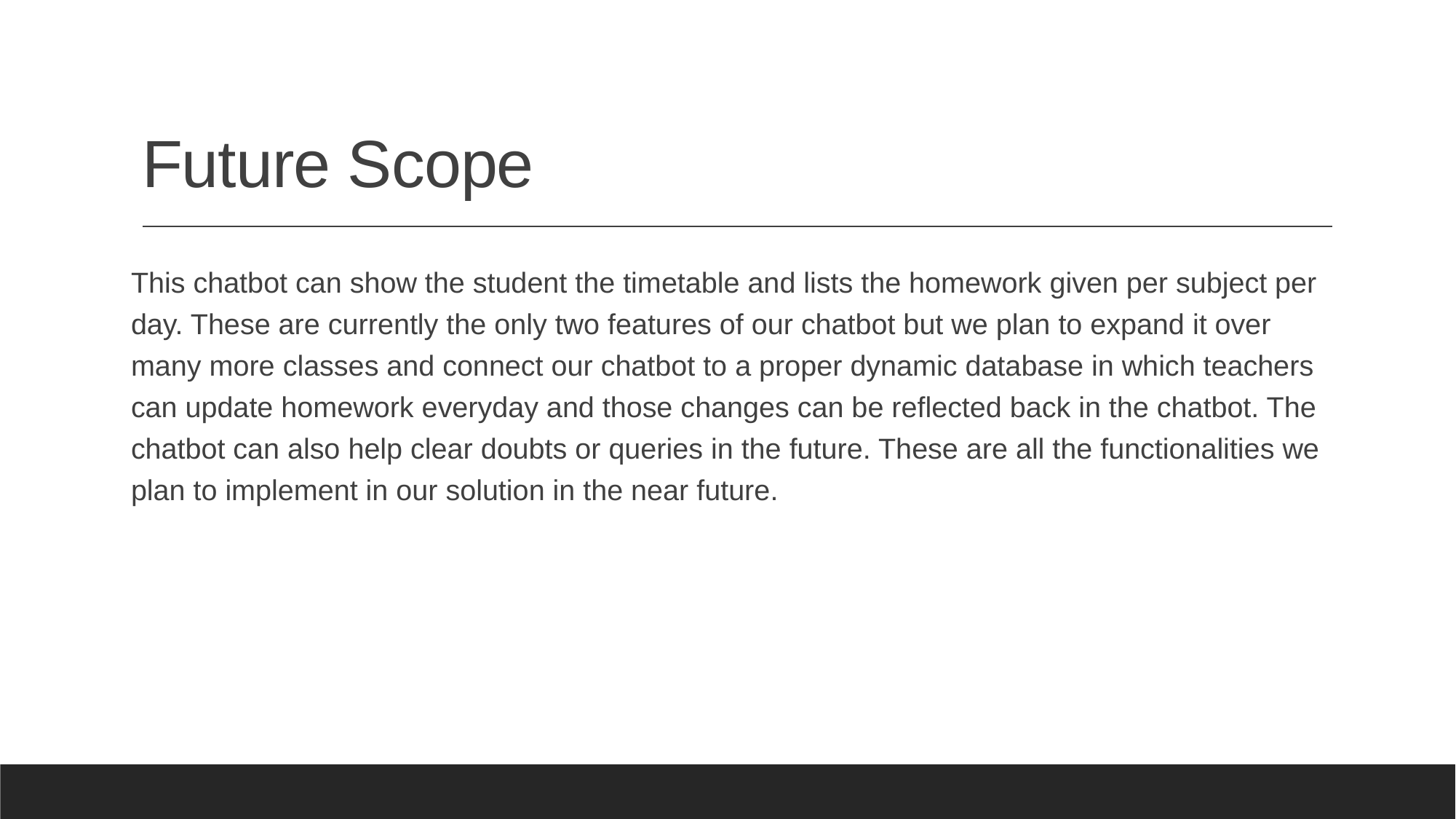

# Future Scope
This chatbot can show the student the timetable and lists the homework given per subject per day. These are currently the only two features of our chatbot but we plan to expand it over many more classes and connect our chatbot to a proper dynamic database in which teachers can update homework everyday and those changes can be reflected back in the chatbot. The chatbot can also help clear doubts or queries in the future. These are all the functionalities we plan to implement in our solution in the near future.